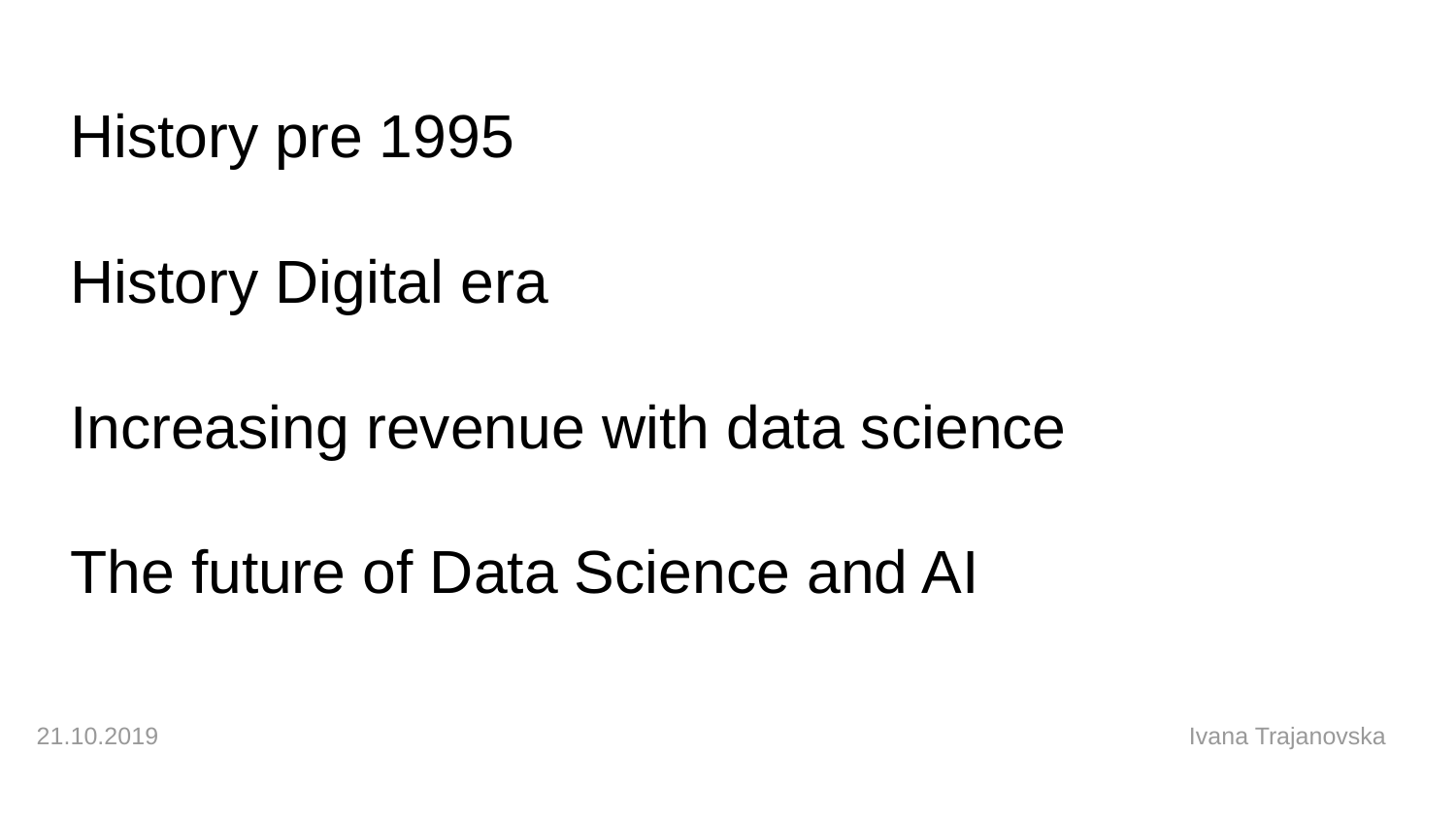

# History pre 1995

History Digital era

Increasing revenue with data science

The future of Data Science and AI

21.10.2019
Ivana Trajanovska